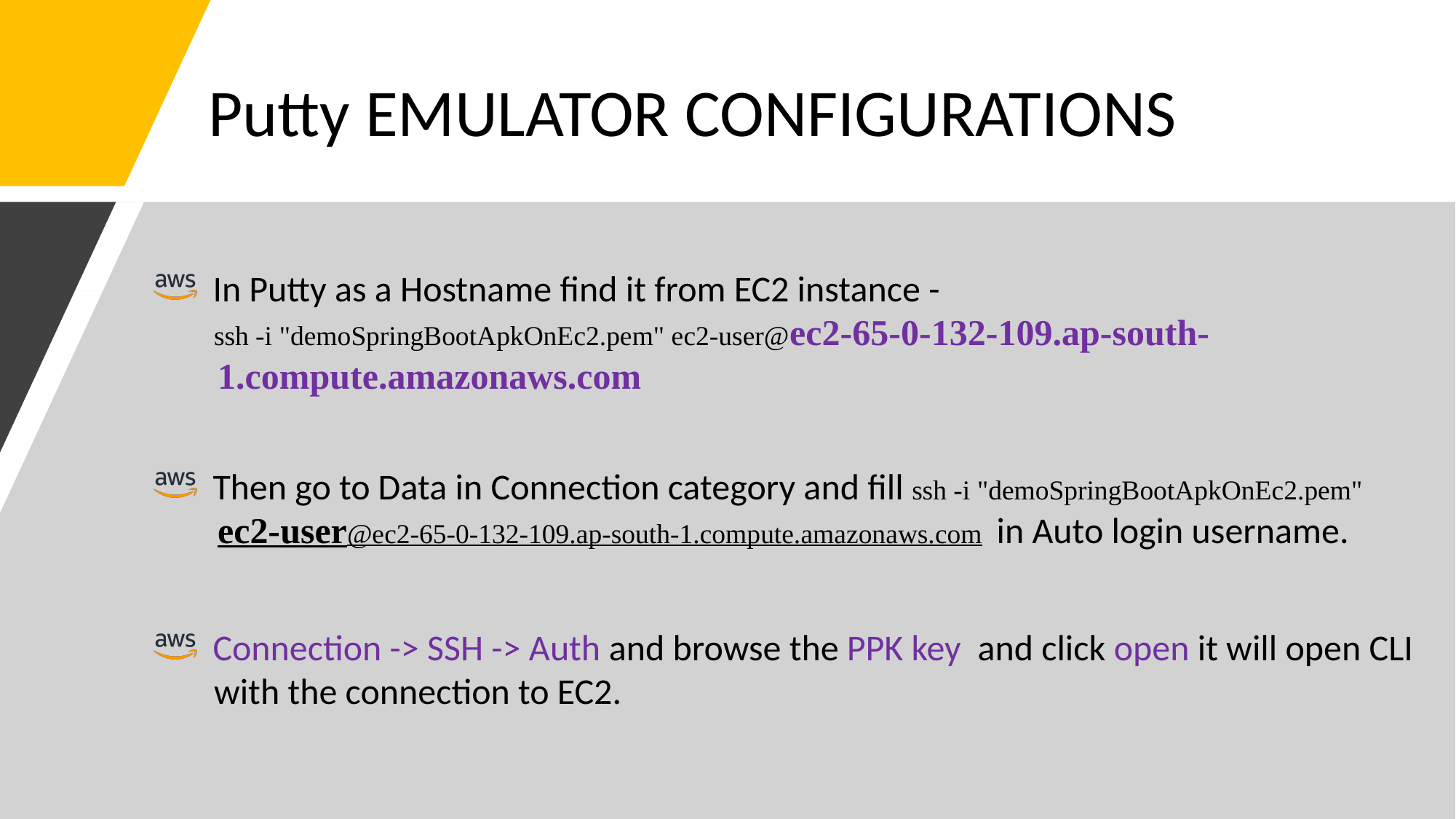

# Putty EMULATOR CONFIGURATIONS

  In Putty as a Hostname find it from EC2 instance -
    ssh -i "demoSpringBootApkOnEc2.pem" ec2-user@ec2-65-0-132-109.ap-south-
    1.compute.amazonaws.com

  Then go to Data in Connection category and fill ssh -i "demoSpringBootApkOnEc2.pem"
    ec2-user@ec2-65-0-132-109.ap-south-1.compute.amazonaws.com  in Auto login username.

  Connection -> SSH -> Auth and browse the PPK key  and click open it will open CLI
    with the connection to EC2.